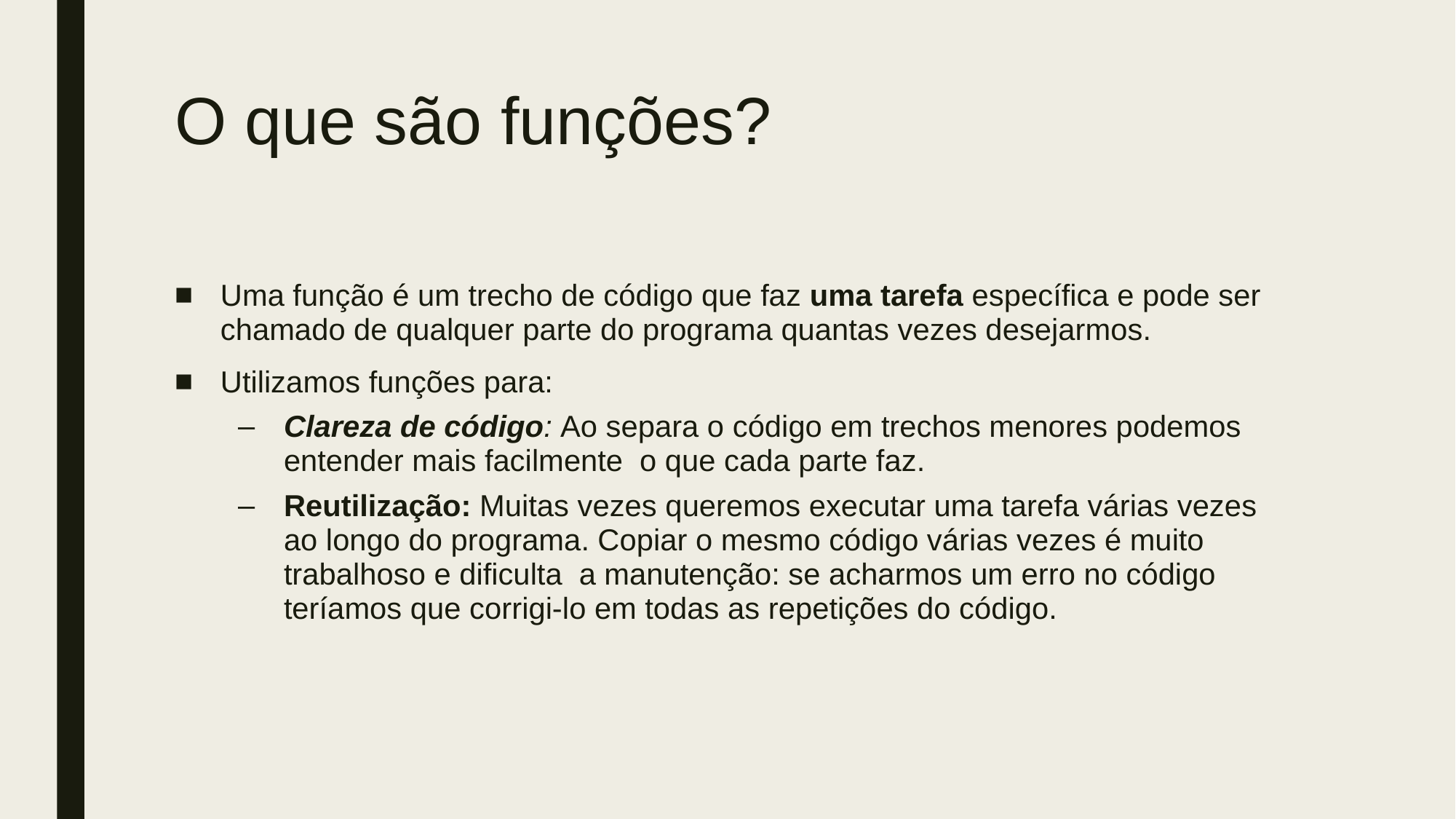

# O que são funções?
Uma função é um trecho de código que faz uma tarefa específica e pode ser chamado de qualquer parte do programa quantas vezes desejarmos.
Utilizamos funções para:
Clareza de código: Ao separa o código em trechos menores podemos entender mais facilmente  o que cada parte faz.
Reutilização: Muitas vezes queremos executar uma tarefa várias vezes ao longo do programa. Copiar o mesmo código várias vezes é muito trabalhoso e dificulta  a manutenção: se acharmos um erro no código teríamos que corrigi-lo em todas as repetições do código.